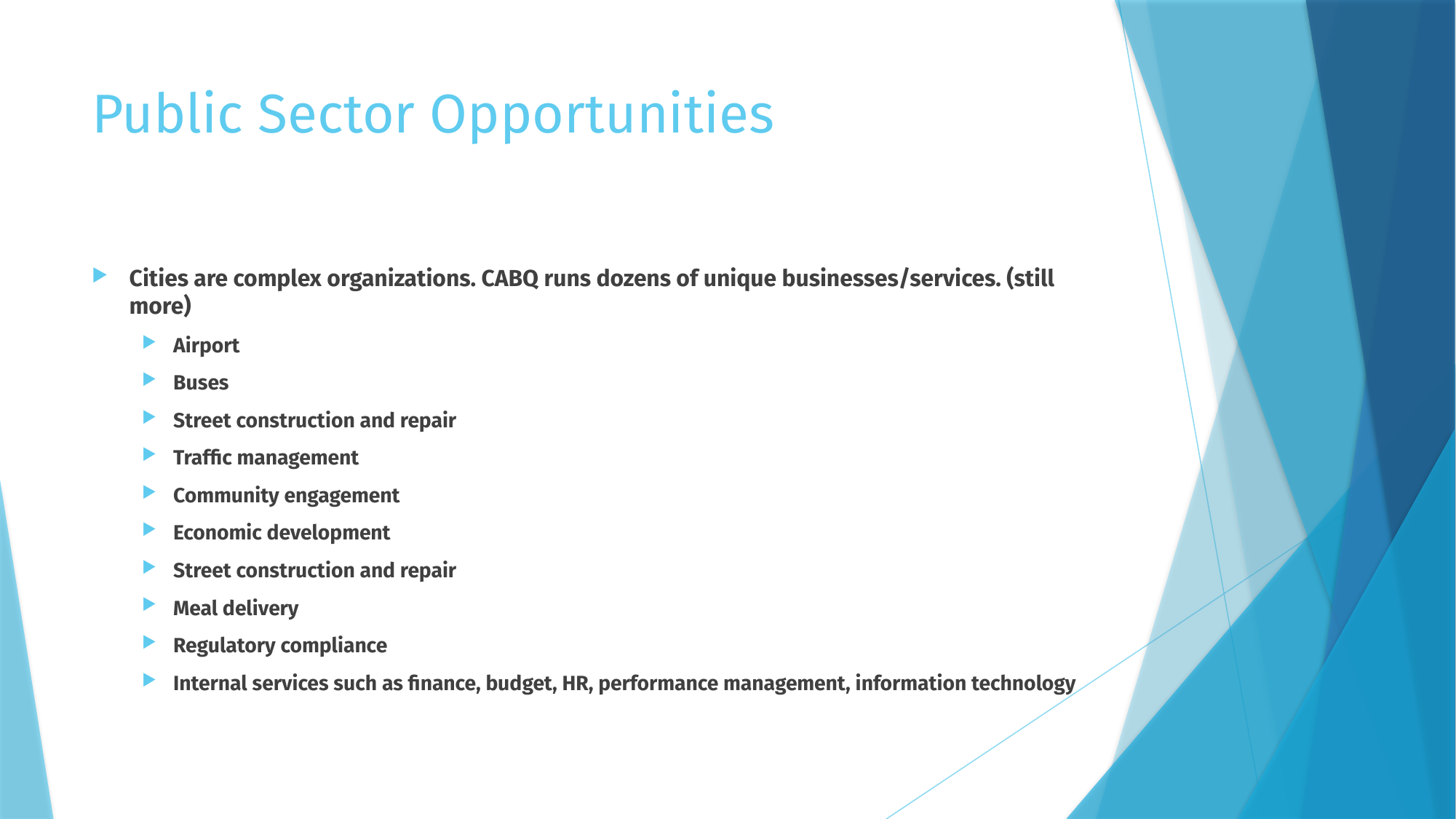

# Public Sector Opportunities
Cities are complex organizations. CABQ runs dozens of unique businesses/services. (still more)
Airport
Buses
Street construction and repair
Traffic management
Community engagement
Economic development
Street construction and repair
Meal delivery
Regulatory compliance
Internal services such as finance, budget, HR, performance management, information technology